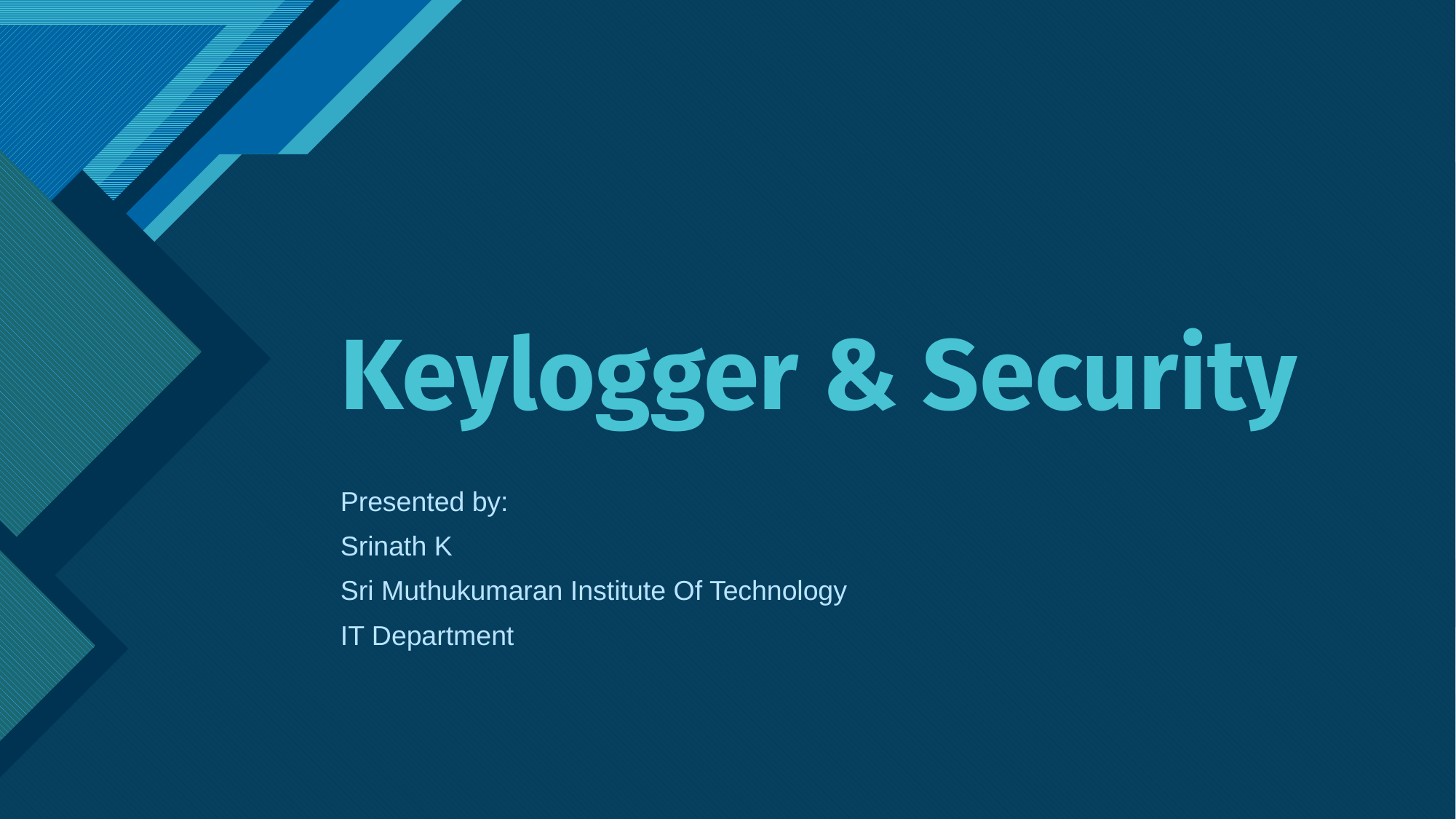

# Keylogger & Security
Presented by:
Srinath K
Sri Muthukumaran Institute Of Technology
IT Department